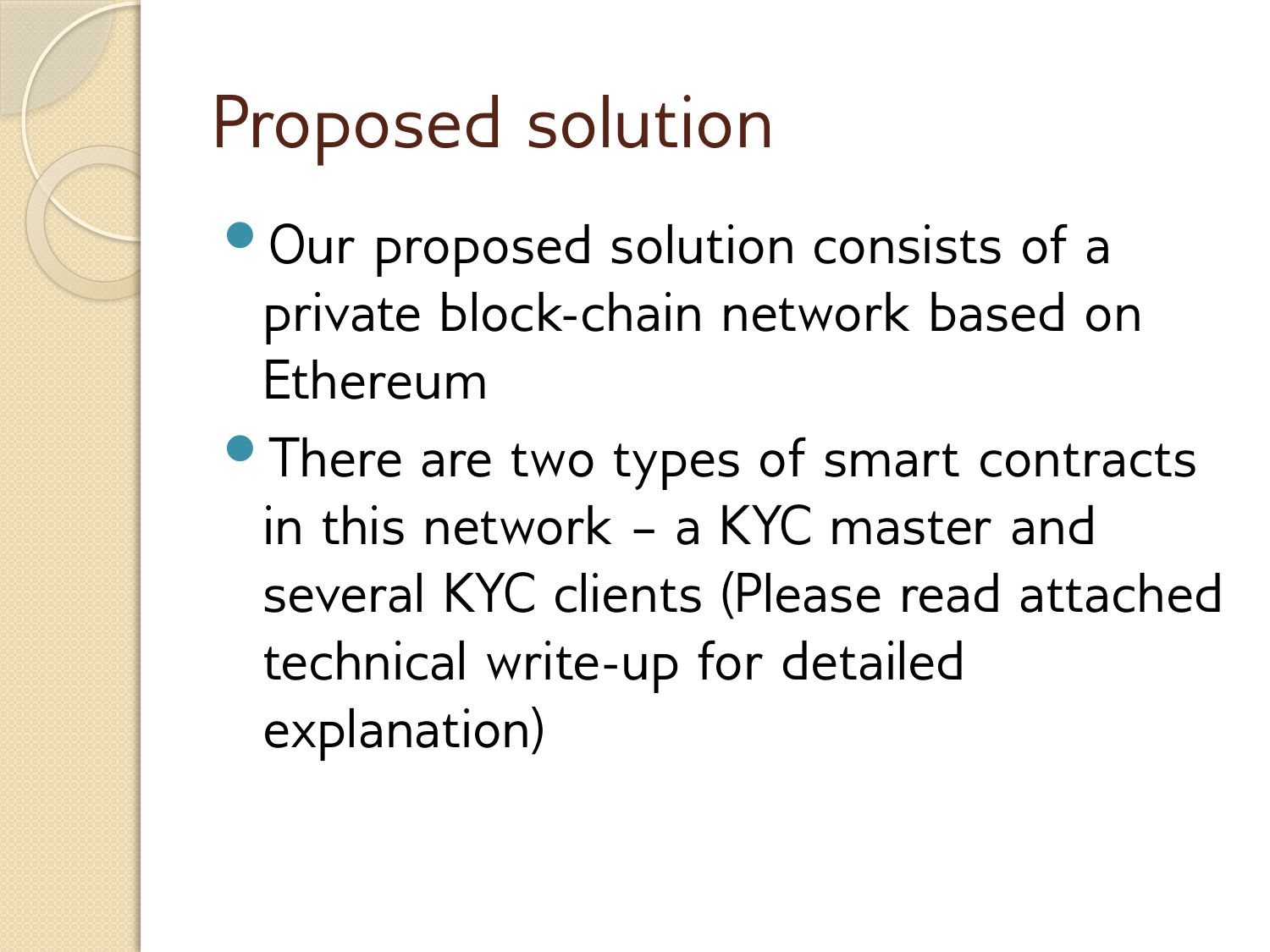

# Proposed solution
Our proposed solution consists of a private block-chain network based on Ethereum
There are two types of smart contracts in this network – a KYC master and several KYC clients (Please read attached technical write-up for detailed explanation)